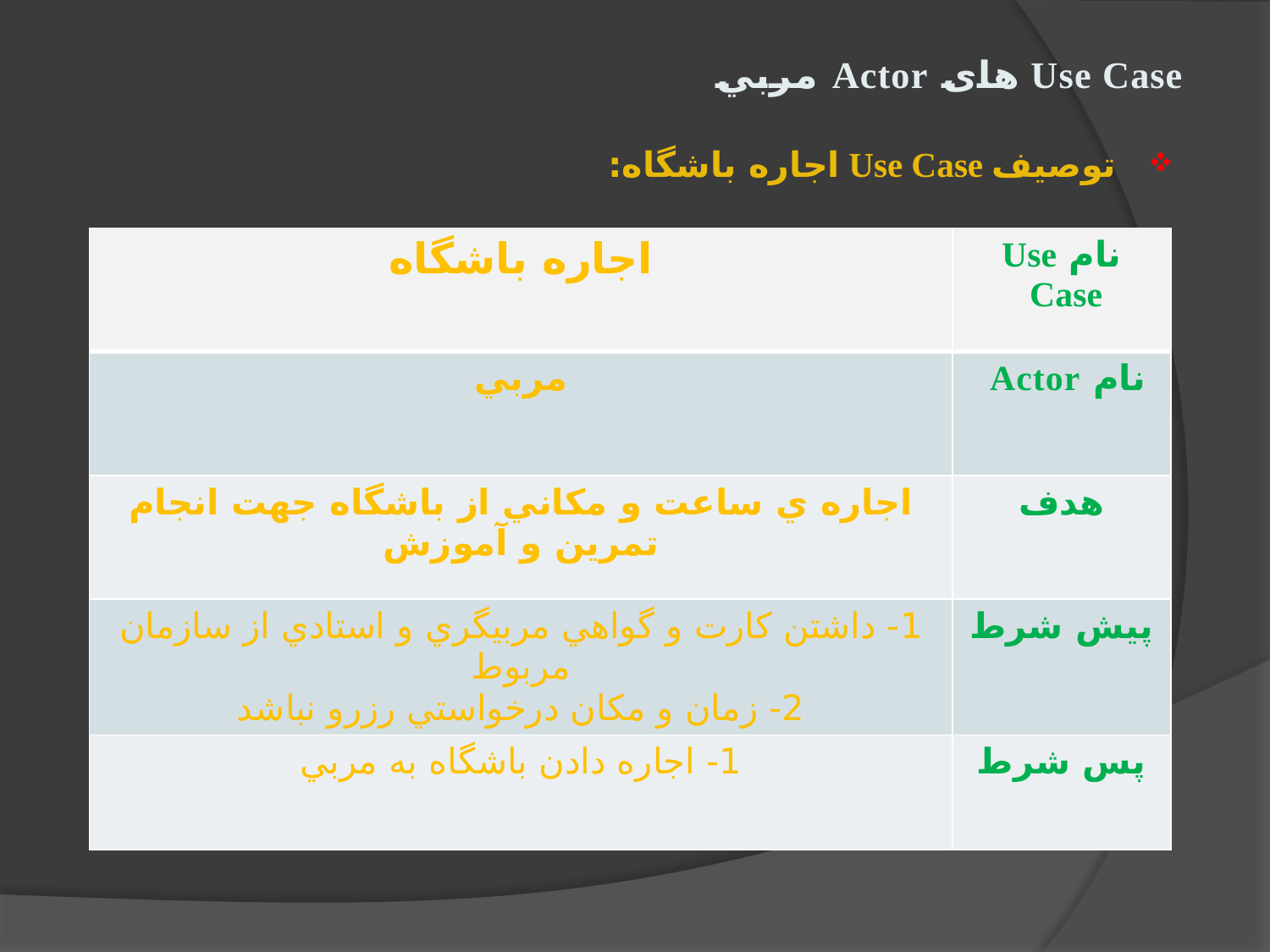

# Use Case های Actor مربي
توصیف Use Case اجاره باشگاه:
| اجاره باشگاه | نام Use Case |
| --- | --- |
| مربي | نام Actor |
| اجاره ي ساعت و مكاني از باشگاه جهت انجام تمرين و آموزش | هدف |
| 1- داشتن كارت و گواهي مربيگري و استادي از سازمان مربوط 2- زمان و مكان درخواستي رزرو نباشد | پیش شرط |
| 1- اجاره دادن باشگاه به مربي | پس شرط |